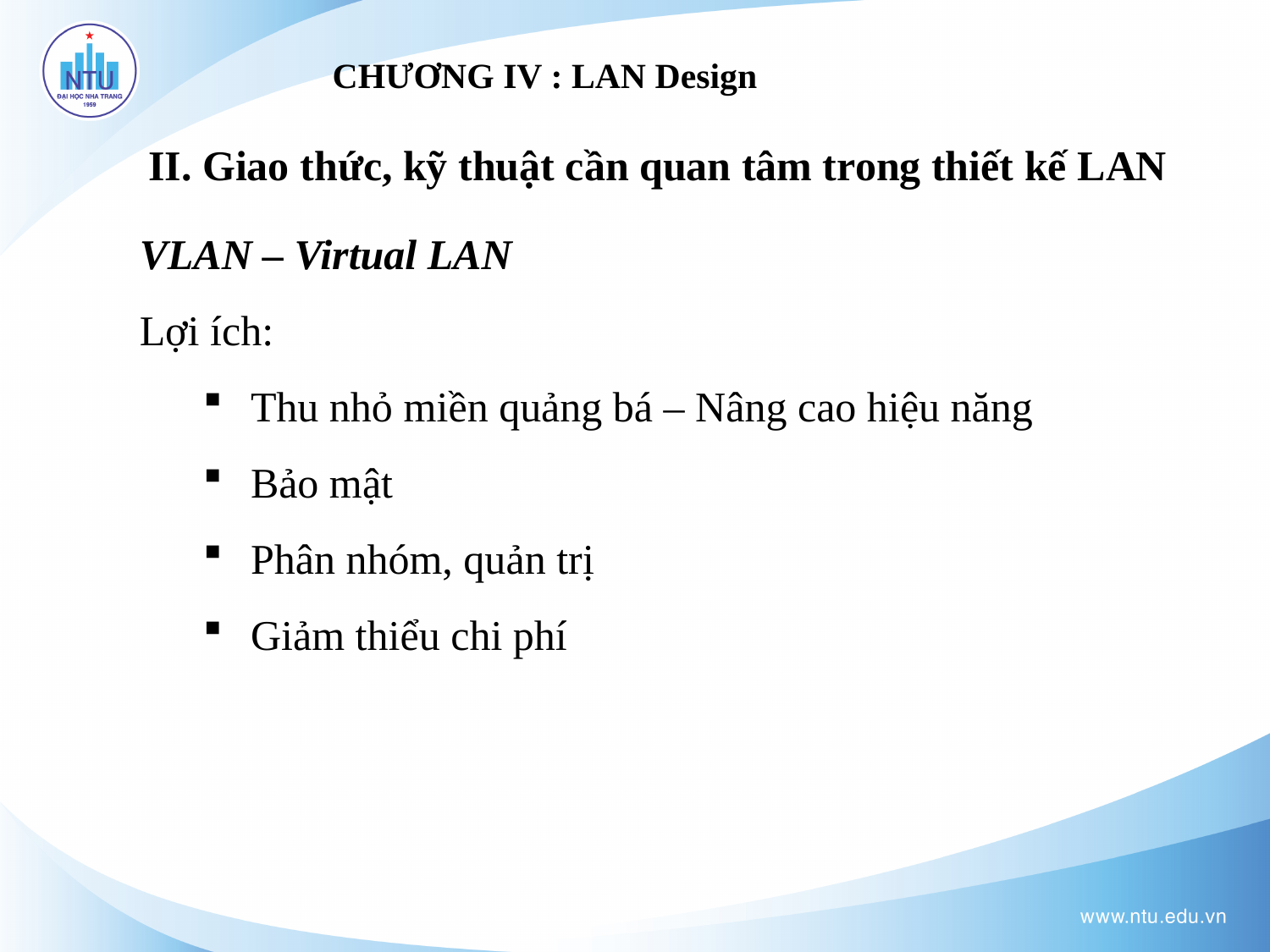

# CHƯƠNG IV : LAN Design
II. Giao thức, kỹ thuật cần quan tâm trong thiết kế LAN
VLAN – Virtual LAN
Lợi ích:
Thu nhỏ miền quảng bá – Nâng cao hiệu năng
Bảo mật
Phân nhóm, quản trị
Giảm thiểu chi phí